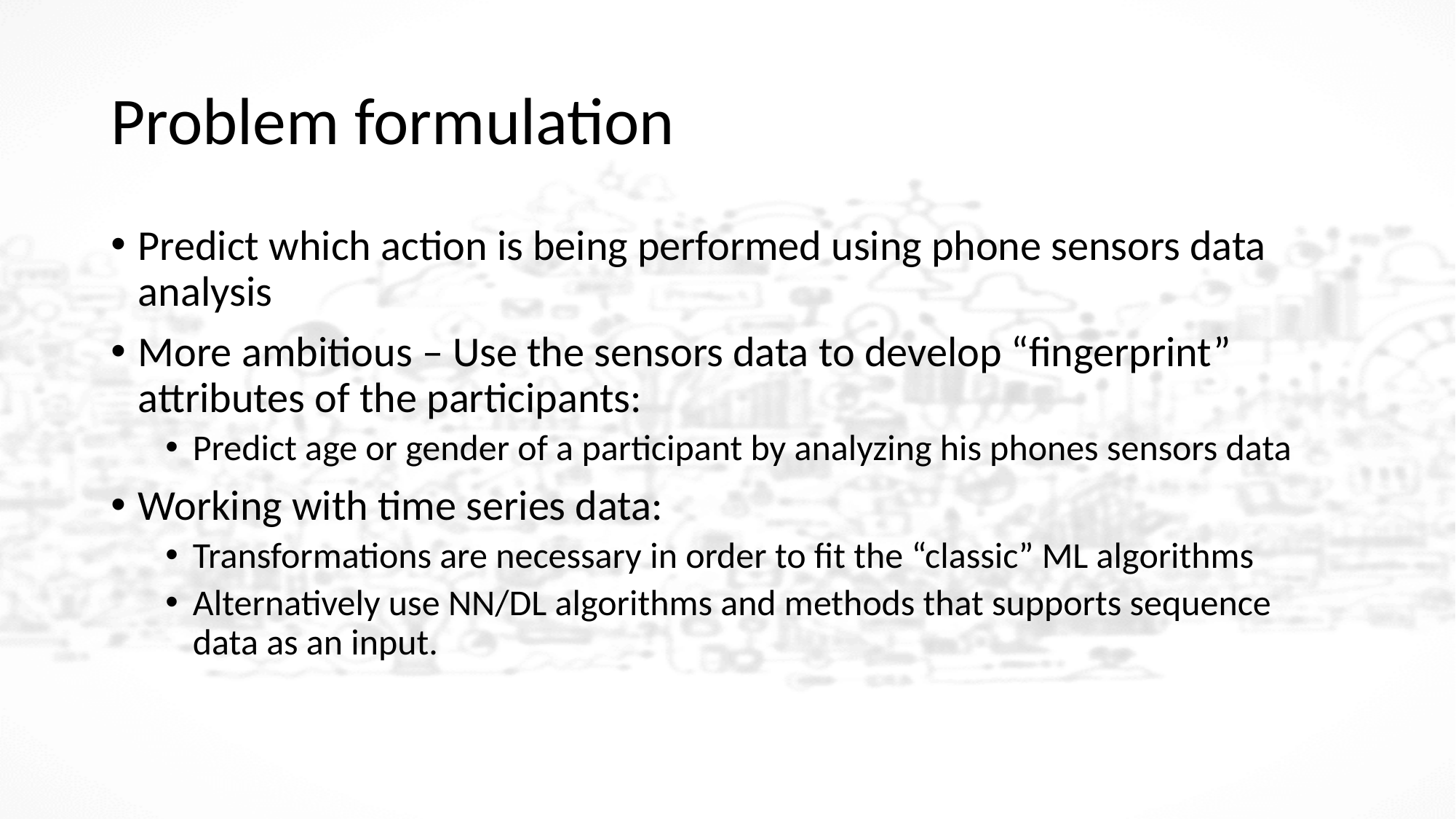

# Problem formulation
Predict which action is being performed using phone sensors data analysis
More ambitious – Use the sensors data to develop “fingerprint” attributes of the participants:
Predict age or gender of a participant by analyzing his phones sensors data
Working with time series data:
Transformations are necessary in order to fit the “classic” ML algorithms
Alternatively use NN/DL algorithms and methods that supports sequence data as an input.